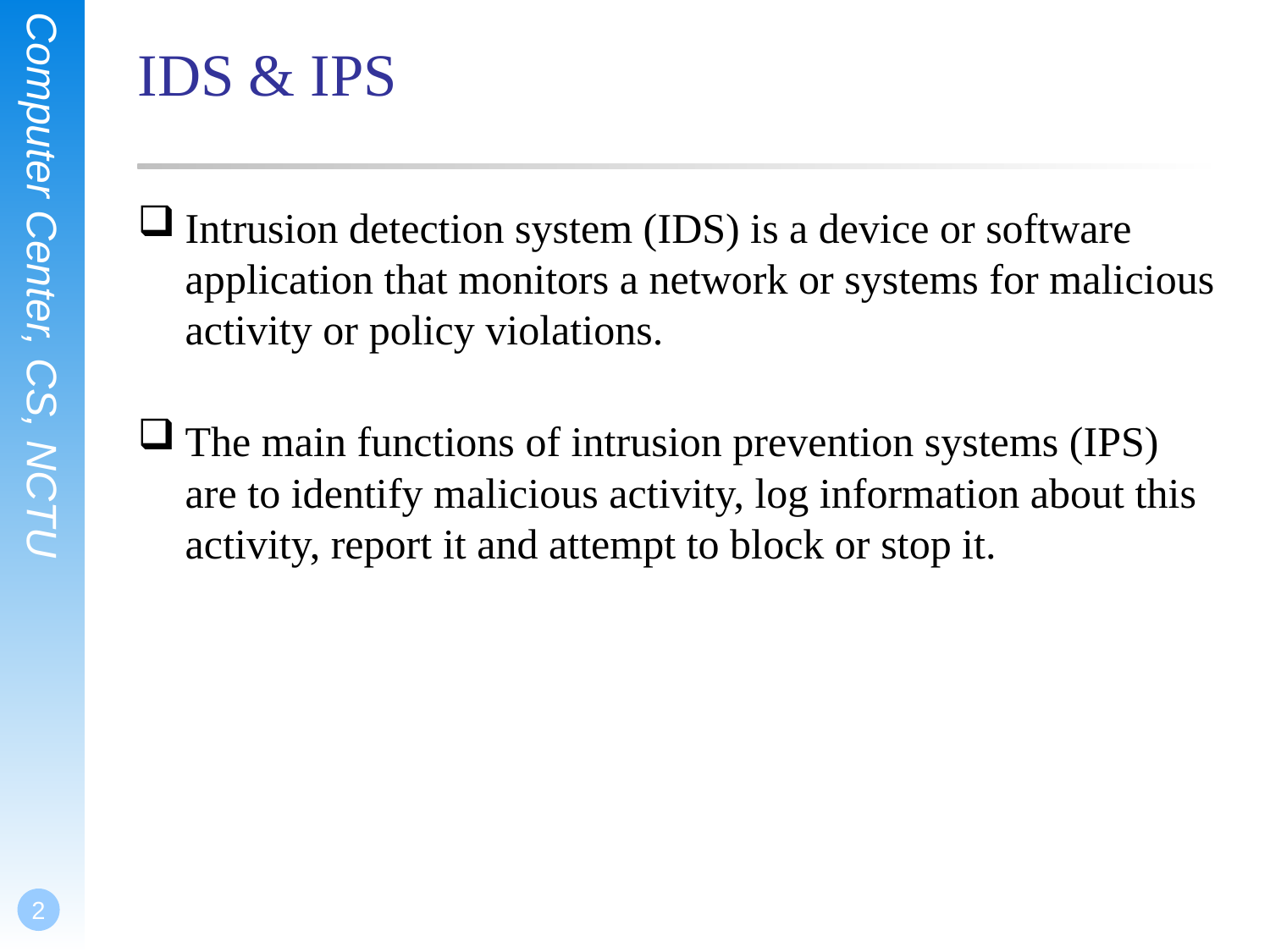

# IDS & IPS
Intrusion detection system (IDS) is a device or software application that monitors a network or systems for malicious activity or policy violations.
The main functions of intrusion prevention systems (IPS) are to identify malicious activity, log information about this activity, report it and attempt to block or stop it.